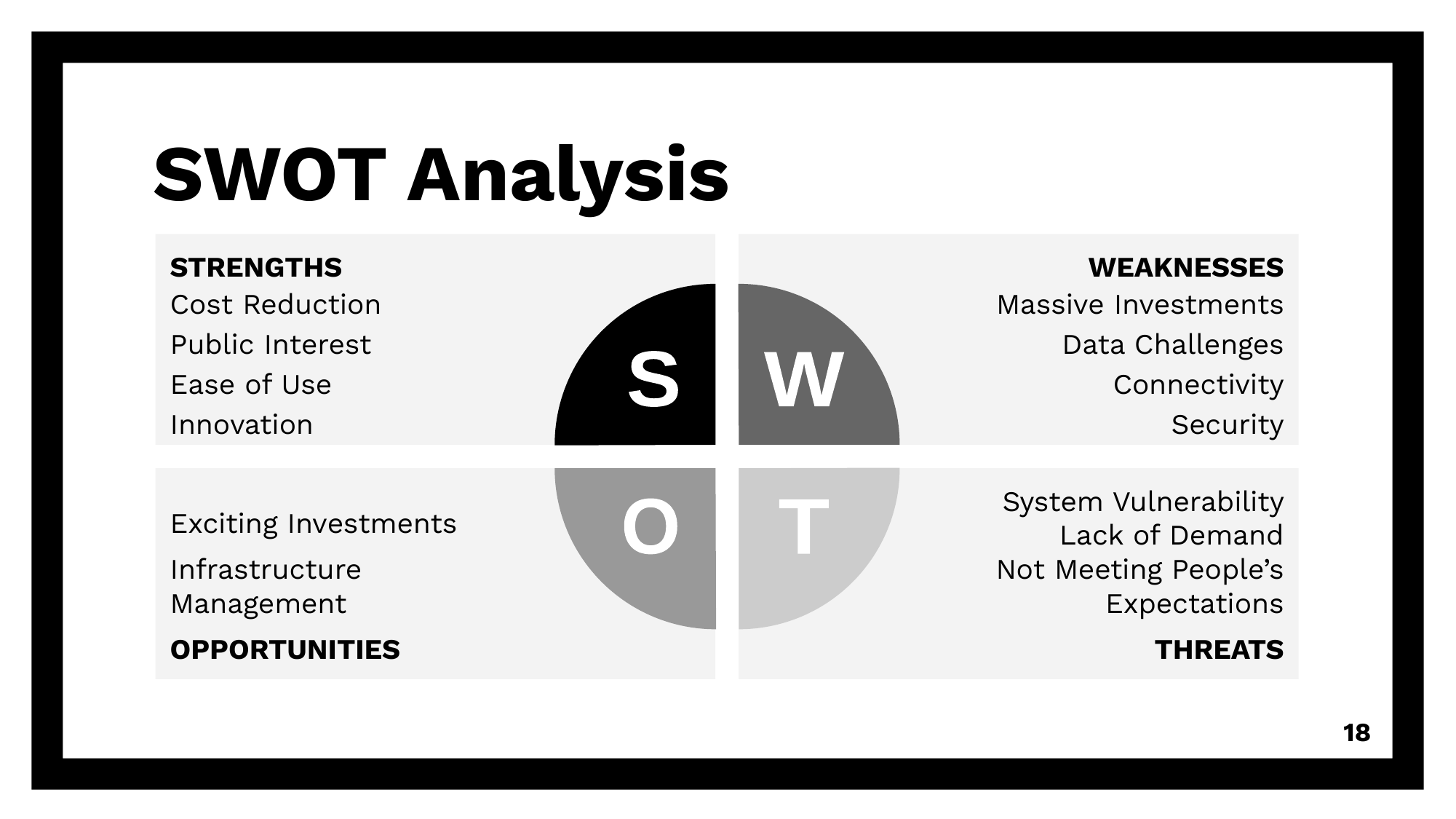

# SWOT Analysis
STRENGTHS
Cost Reduction
Public Interest
Ease of Use
Innovation

WEAKNESSES
Massive Investments
Data Challenges
Connectivity
Security

S
W

Exciting Investments
Infrastructure Management
OPPORTUNITIES
System Vulnerability
Lack of Demand
Not Meeting People’s Expectations
THREATS
O
T
18